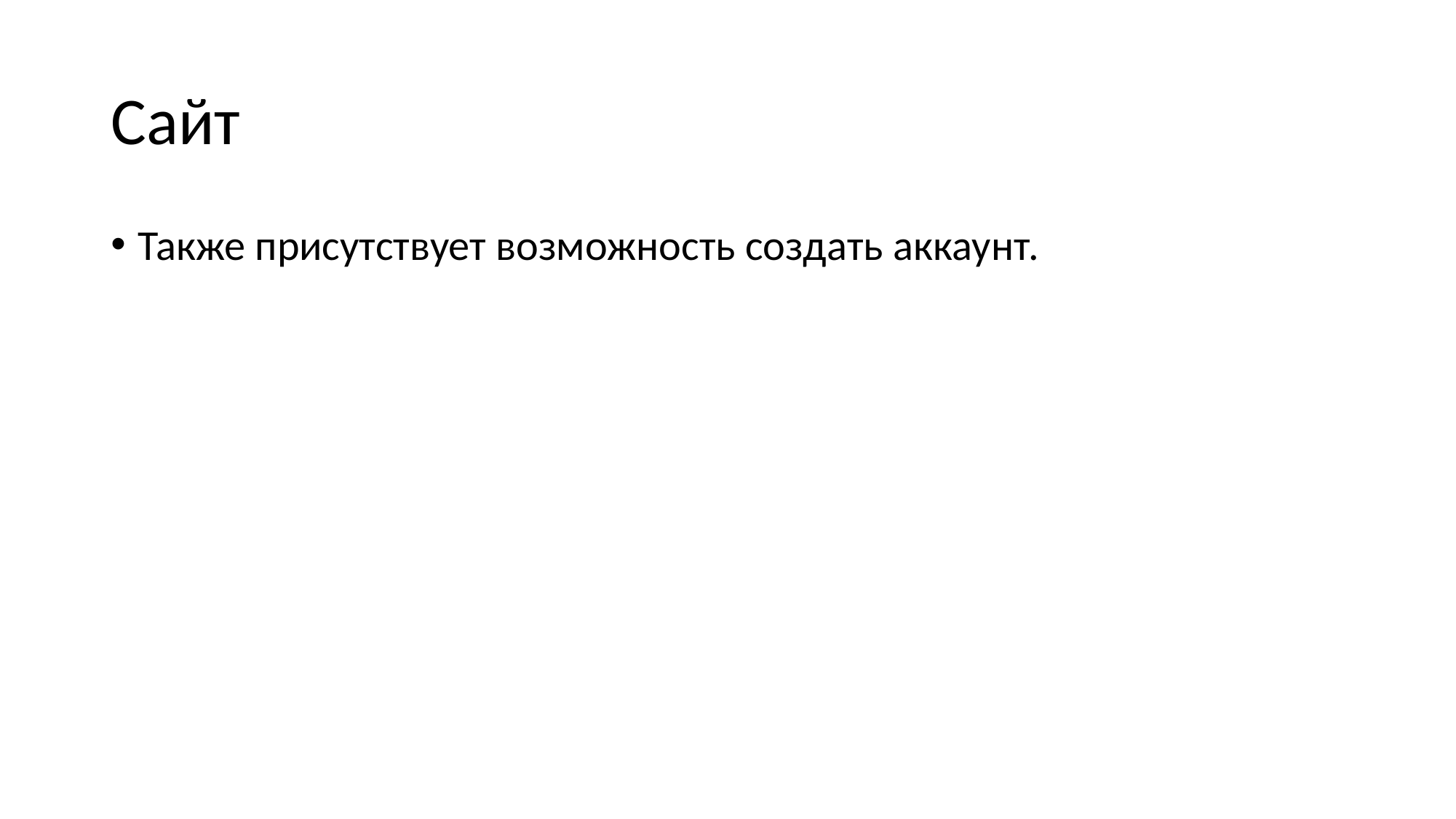

# Сайт
Также присутствует возможность создать аккаунт.